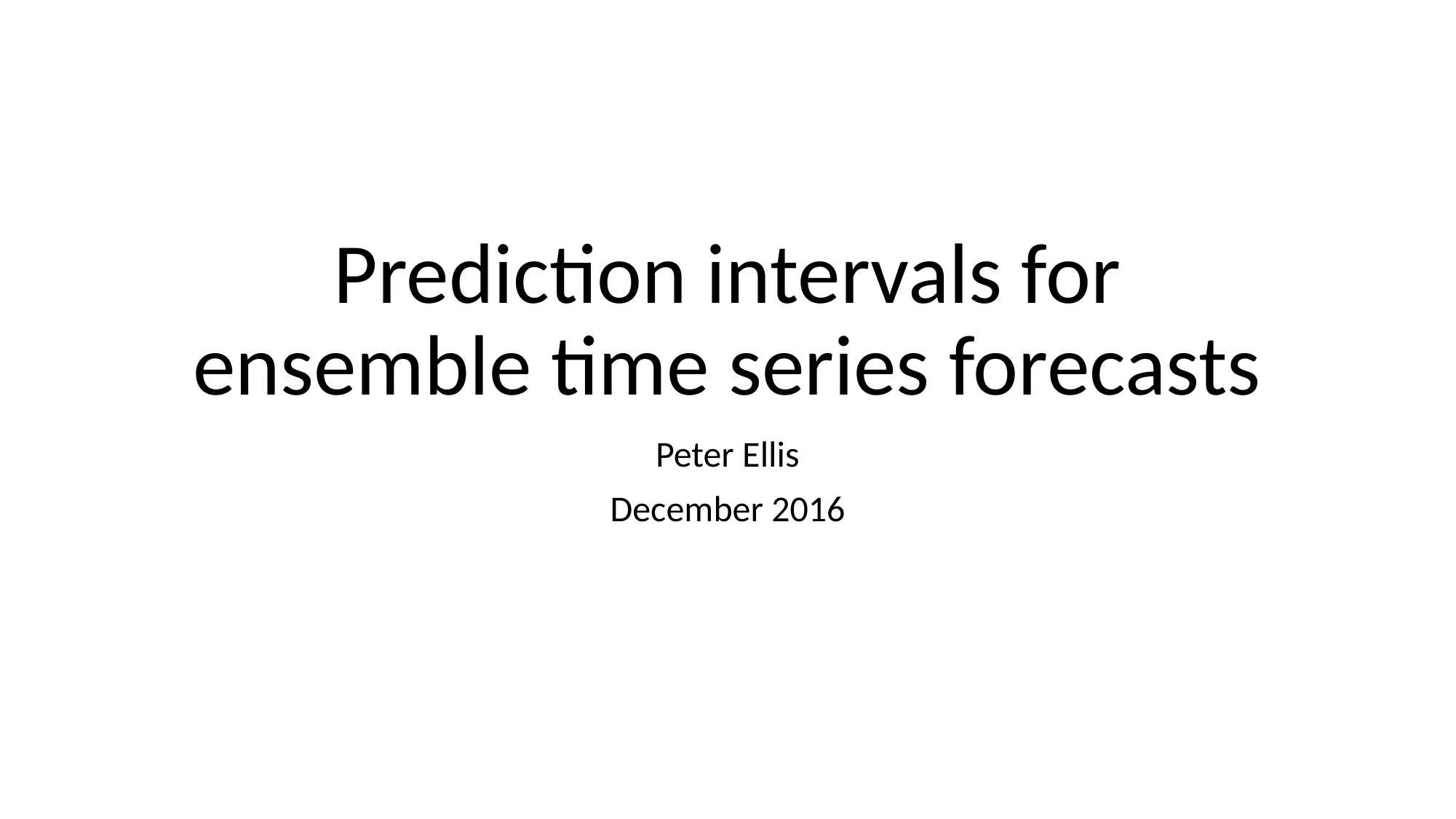

# Prediction intervals for ensemble time series forecasts
Peter Ellis
December 2016